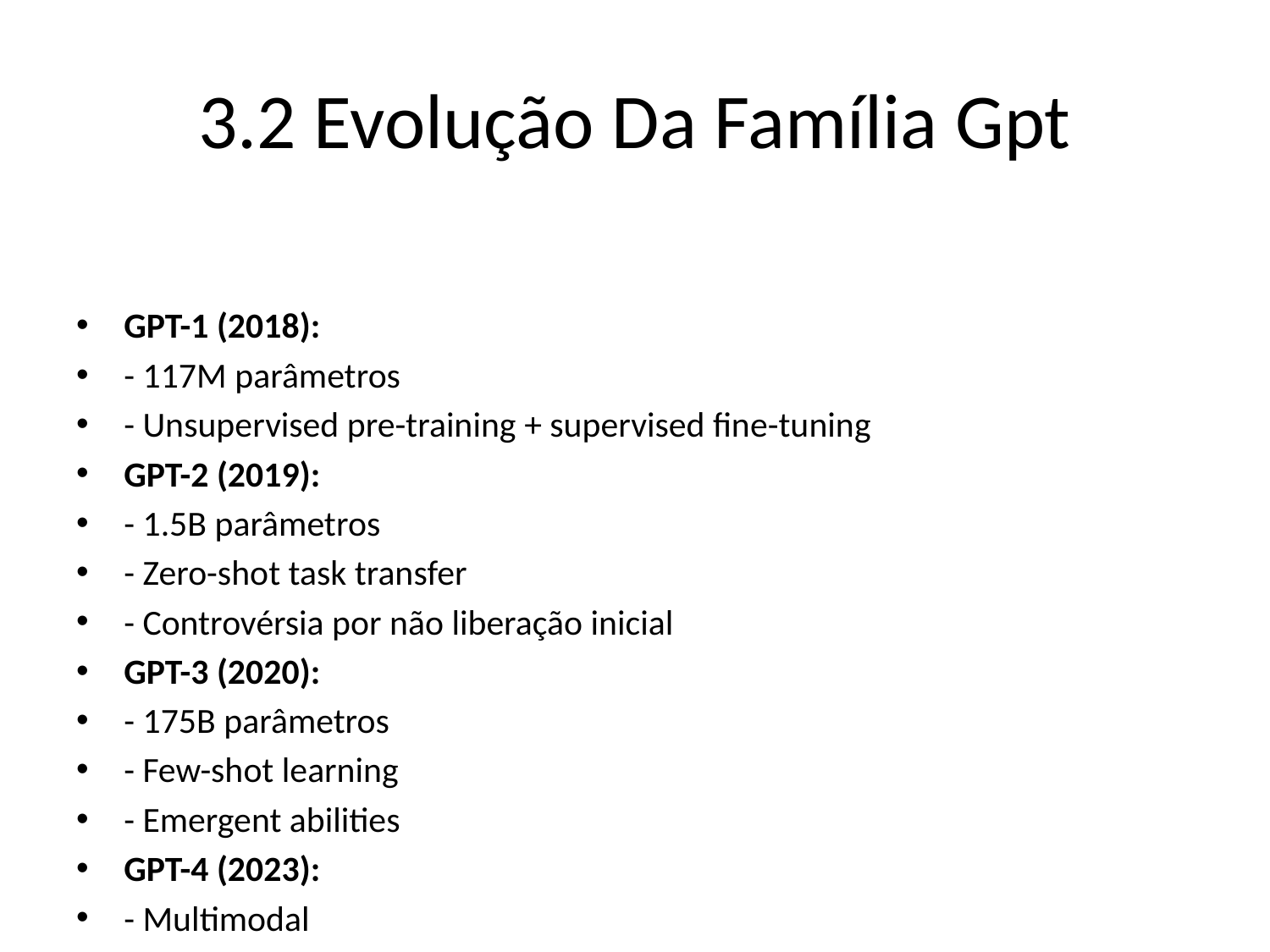

# 3.2 Evolução Da Família Gpt

GPT-1 (2018):
- 117M parâmetros
- Unsupervised pre-training + supervised fine-tuning
GPT-2 (2019):
- 1.5B parâmetros
- Zero-shot task transfer
- Controvérsia por não liberação inicial
GPT-3 (2020):
- 175B parâmetros
- Few-shot learning
- Emergent abilities
GPT-4 (2023):
- Multimodal
- Melhor raciocínio
- Mais seguro